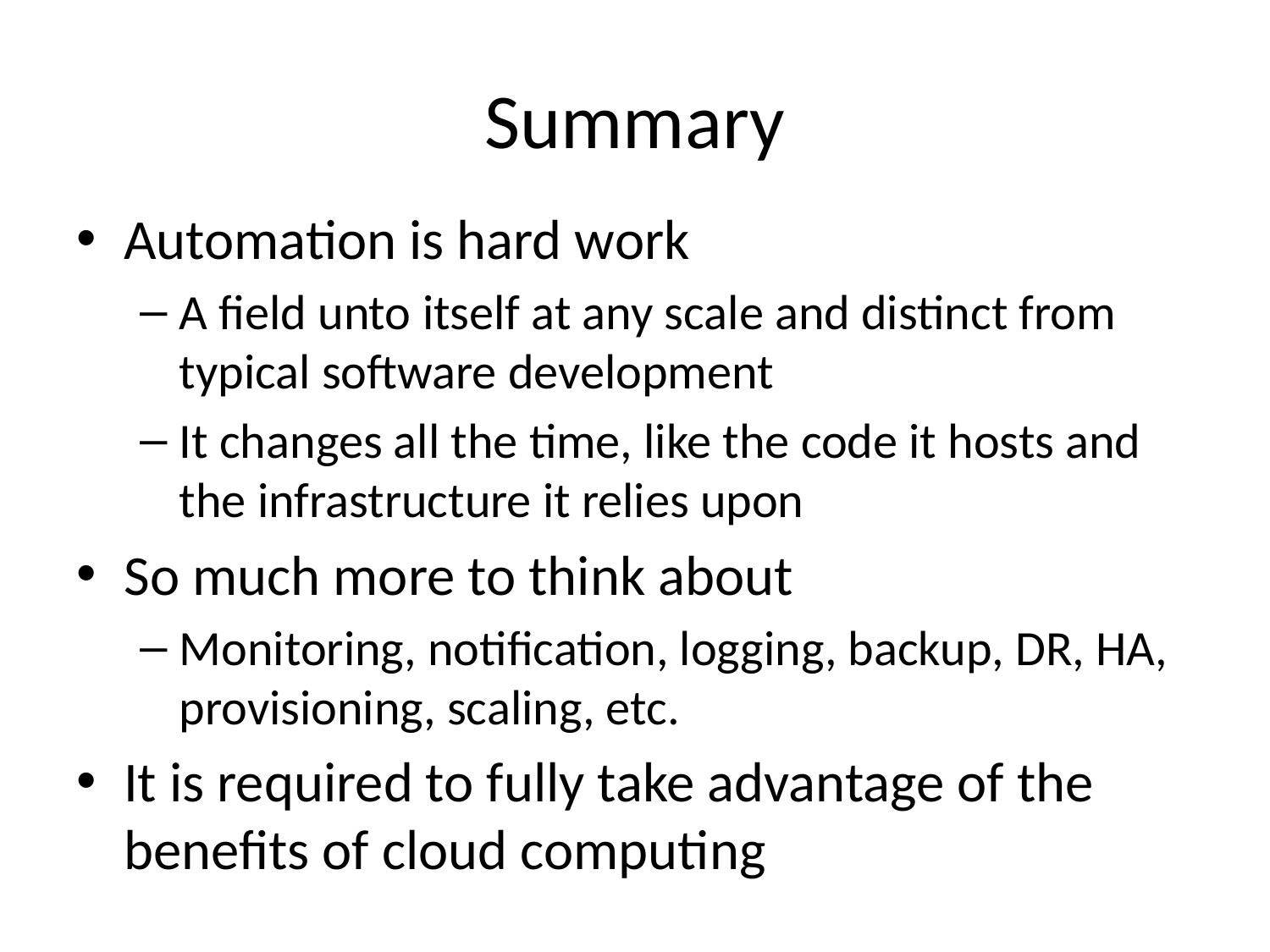

# Summary
Automation is hard work
A field unto itself at any scale and distinct from typical software development
It changes all the time, like the code it hosts and the infrastructure it relies upon
So much more to think about
Monitoring, notification, logging, backup, DR, HA, provisioning, scaling, etc.
It is required to fully take advantage of the benefits of cloud computing